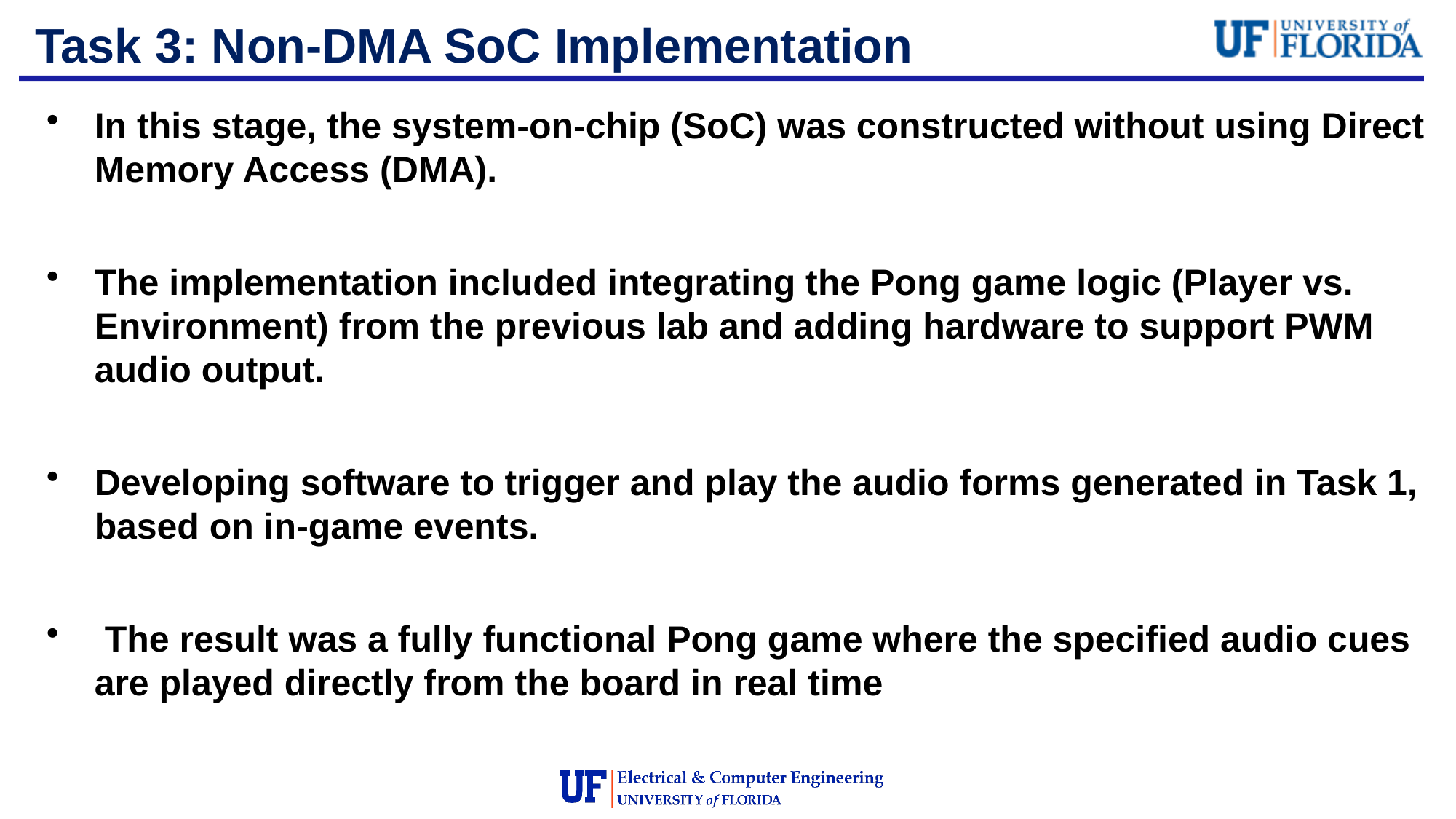

# Task 3: Non-DMA SoC Implementation
In this stage, the system-on-chip (SoC) was constructed without using Direct Memory Access (DMA).

The implementation included integrating the Pong game logic (Player vs. Environment) from the previous lab and adding hardware to support PWM audio output.

Developing software to trigger and play the audio forms generated in Task 1, based on in-game events.

 The result was a fully functional Pong game where the specified audio cues are played directly from the board in real time